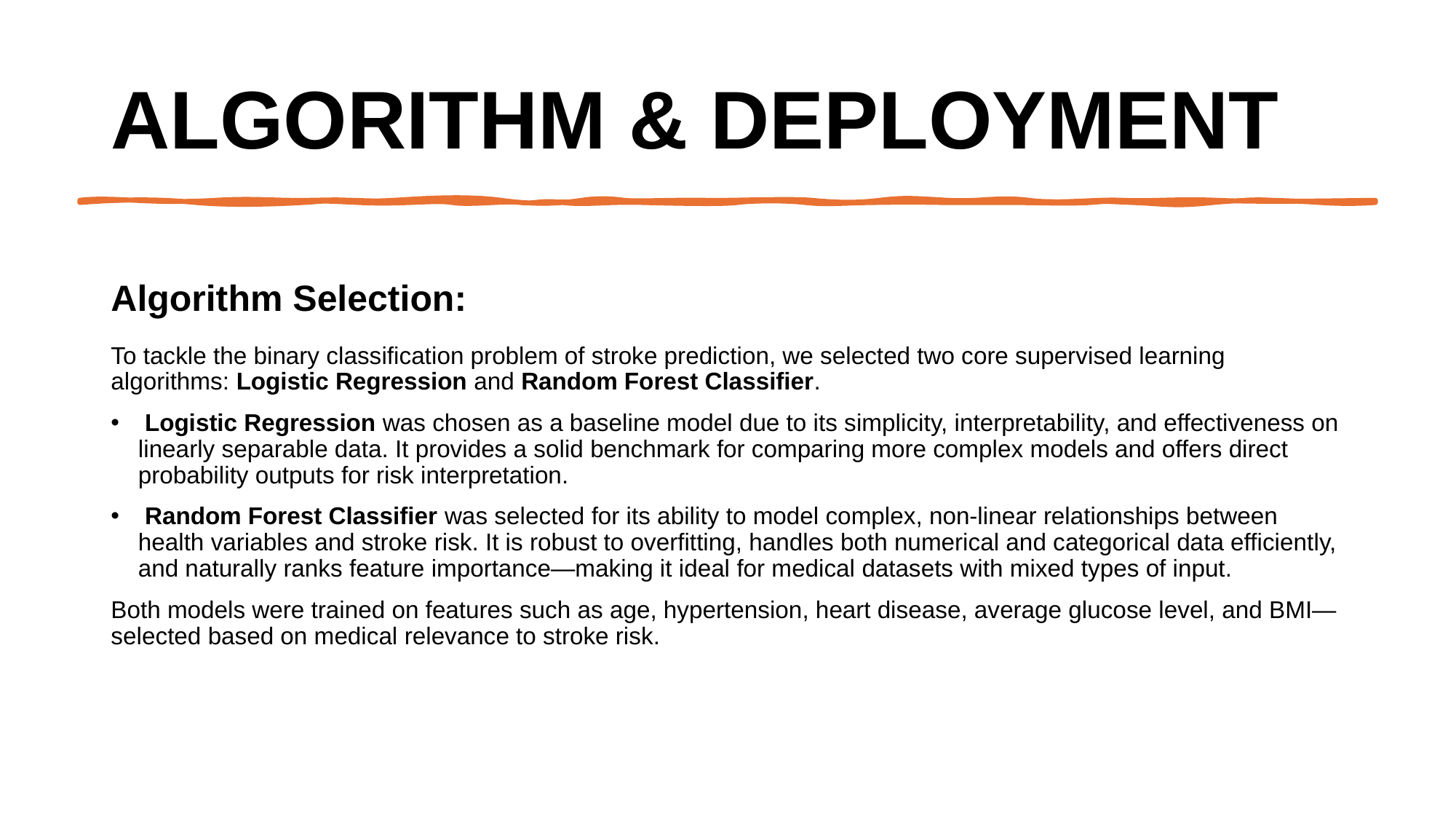

# Algorithm & Deployment

Algorithm Selection:
To tackle the binary classification problem of stroke prediction, we selected two core supervised learning algorithms: Logistic Regression and Random Forest Classifier.
 Logistic Regression was chosen as a baseline model due to its simplicity, interpretability, and effectiveness on linearly separable data. It provides a solid benchmark for comparing more complex models and offers direct probability outputs for risk interpretation.
 Random Forest Classifier was selected for its ability to model complex, non-linear relationships between health variables and stroke risk. It is robust to overfitting, handles both numerical and categorical data efficiently, and naturally ranks feature importance—making it ideal for medical datasets with mixed types of input.
Both models were trained on features such as age, hypertension, heart disease, average glucose level, and BMI—selected based on medical relevance to stroke risk.